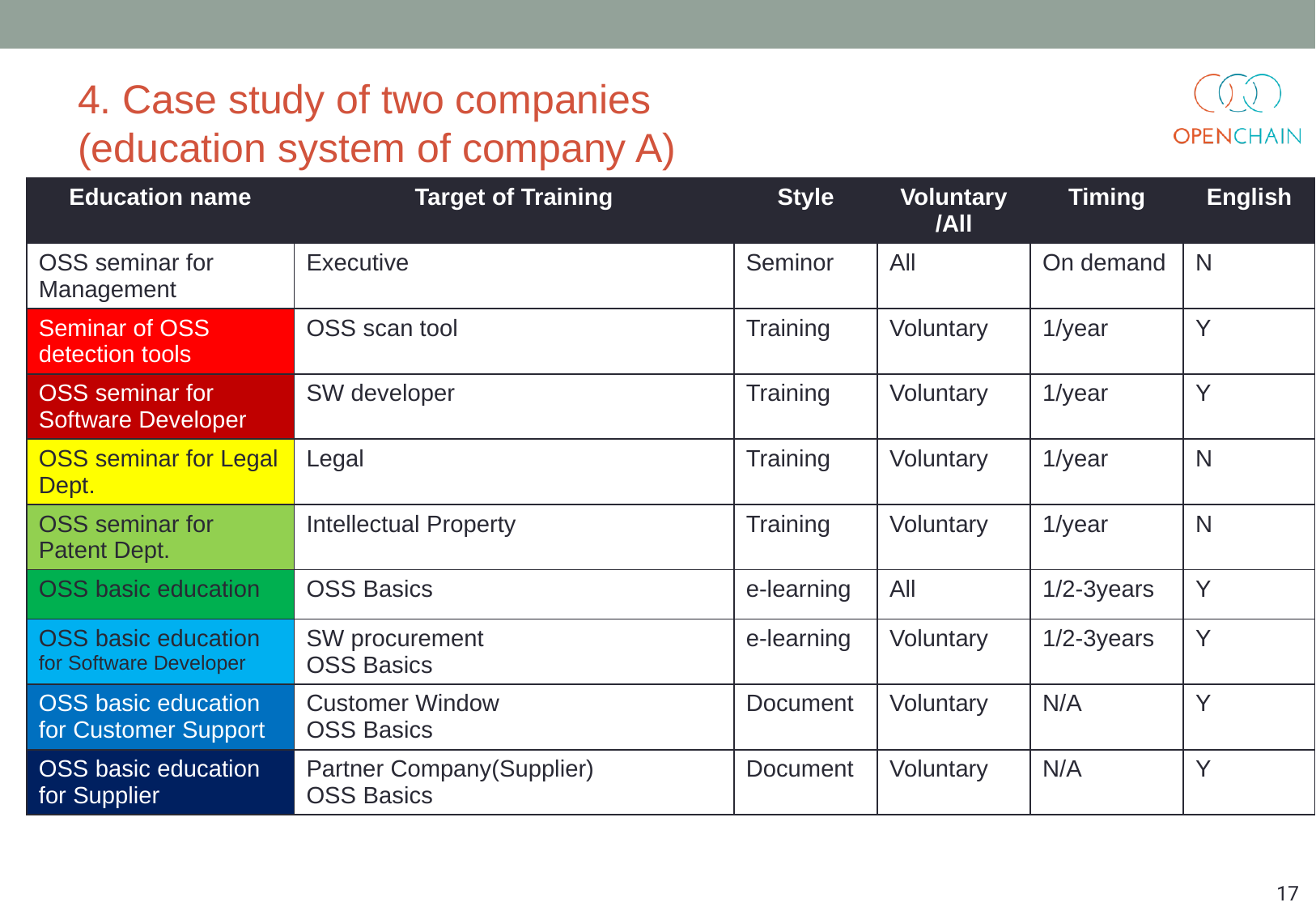

# 4. Case study of two companies (education system of company A)
| Education name | Target of Training | Style | Voluntary /All | Timing | English |
| --- | --- | --- | --- | --- | --- |
| OSS seminar for Management | Executive | Seminor | All | On demand | N |
| Seminar of OSS detection tools | OSS scan tool | Training | Voluntary | 1/year | Y |
| OSS seminar for Software Developer | SW developer | Training | Voluntary | 1/year | Y |
| OSS seminar for Legal Dept. | Legal | Training | Voluntary | 1/year | N |
| OSS seminar for Patent Dept. | Intellectual Property | Training | Voluntary | 1/year | N |
| OSS basic education | OSS Basics | e-learning | All | 1/2-3years | Y |
| OSS basic education for Software Developer | SW procurement OSS Basics | e-learning | Voluntary | 1/2-3years | Y |
| OSS basic education for Customer Support | Customer Window OSS Basics | Document | Voluntary | N/A | Y |
| OSS basic education for Supplier | Partner Company(Supplier) OSS Basics | Document | Voluntary | N/A | Y |
17